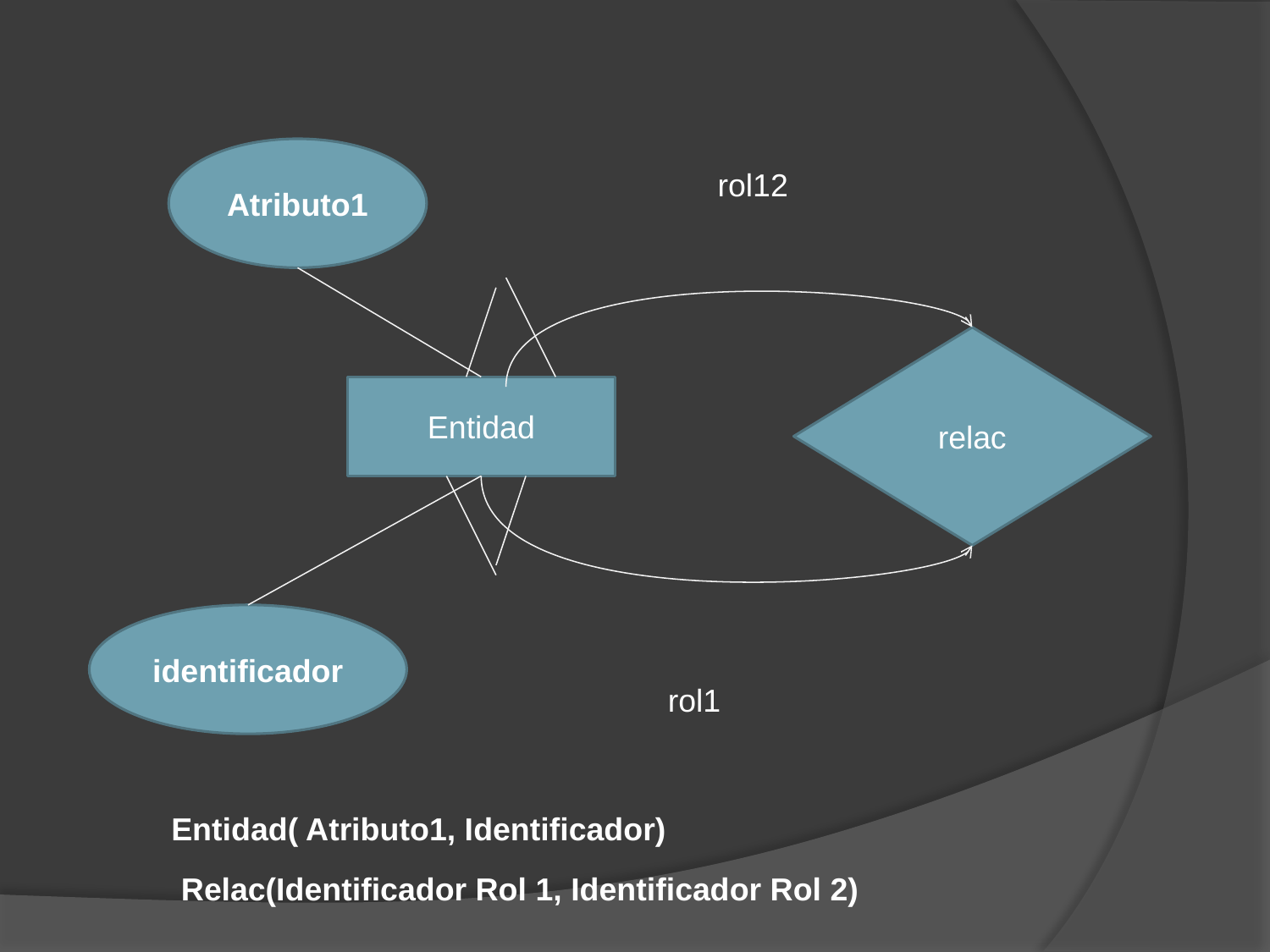

Atributo1
rol12
relac
Entidad
identificador
rol1
Entidad( Atributo1, Identificador)
Relac(Identificador Rol 1, Identificador Rol 2)